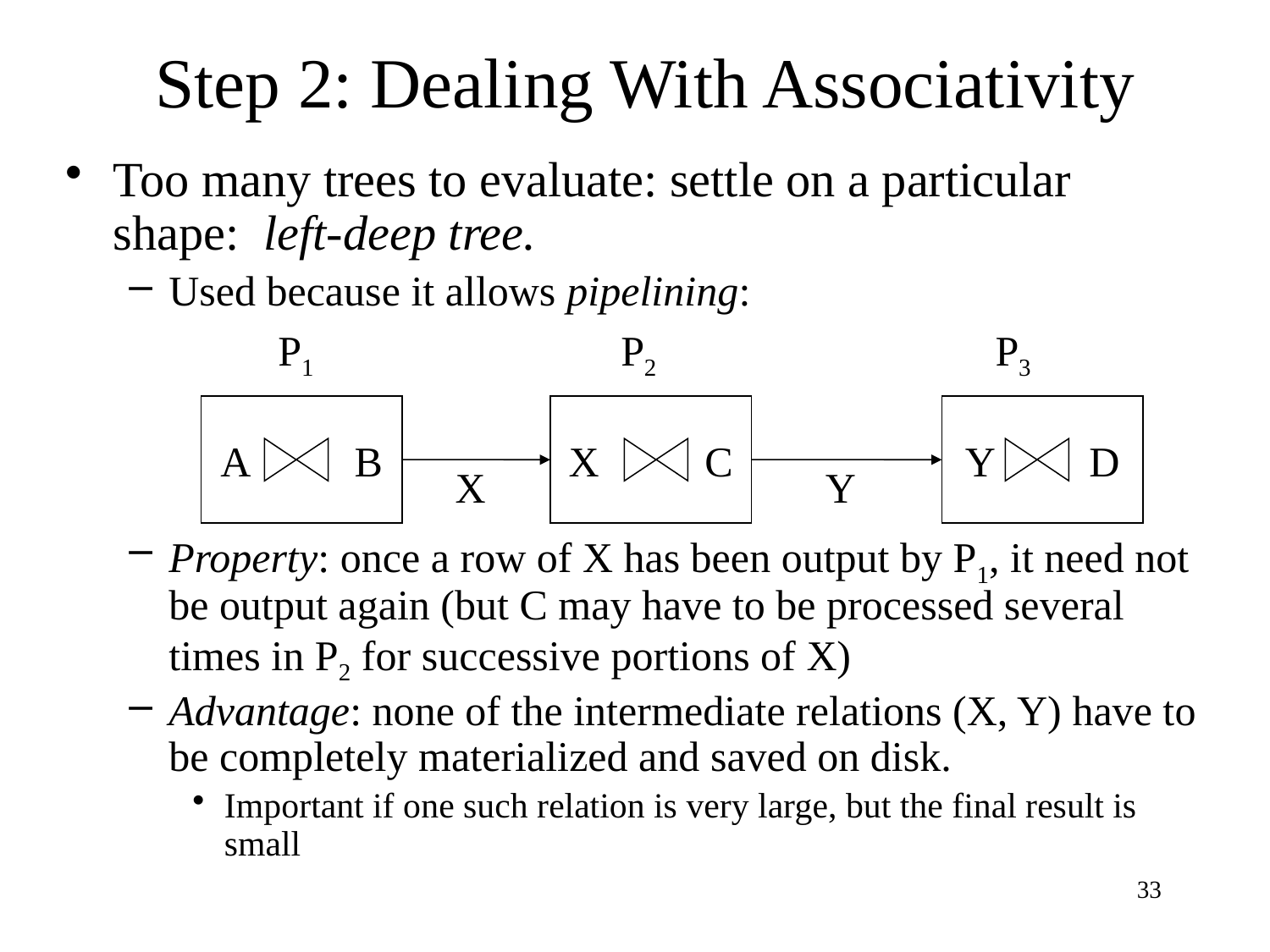

# Step 2: Dealing With Associativity
Too many trees to evaluate: settle on a particular shape:  left-deep tree.
Used because it allows pipelining:

Property: once a row of X has been output by P1, it need not be output again (but C may have to be processed several times in P2 for successive portions of X)
Advantage: none of the intermediate relations (X, Y) have to be completely materialized and saved on disk.
Important if one such relation is very large, but the final result is small
P1                             P2                                P3
A          B
X          C
Y         D

X
Y

33